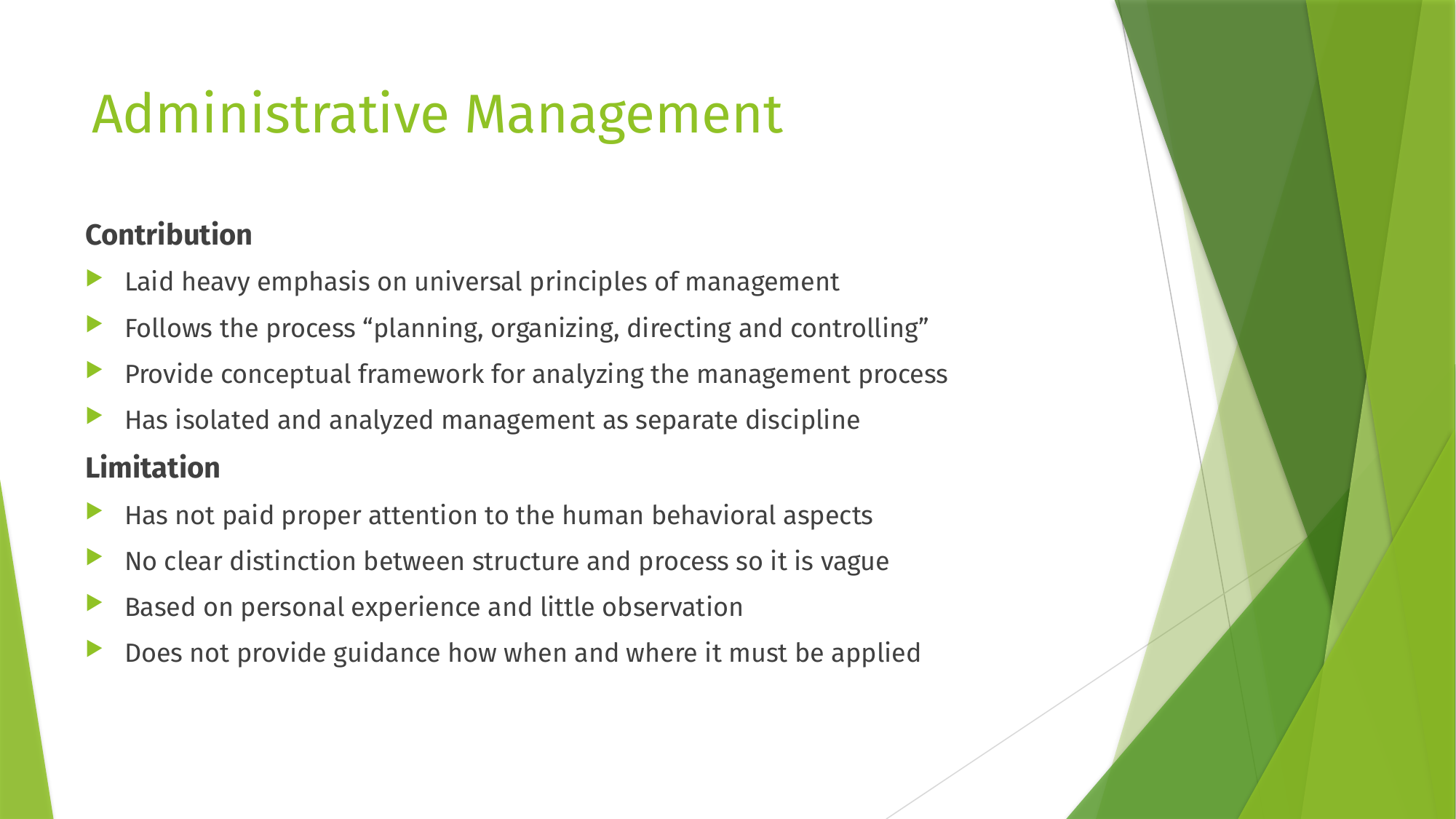

# Administrative Management
Contribution
Laid heavy emphasis on universal principles of management
Follows the process “planning, organizing, directing and controlling”
Provide conceptual framework for analyzing the management process
Has isolated and analyzed management as separate discipline
Limitation
Has not paid proper attention to the human behavioral aspects
No clear distinction between structure and process so it is vague
Based on personal experience and little observation
Does not provide guidance how when and where it must be applied